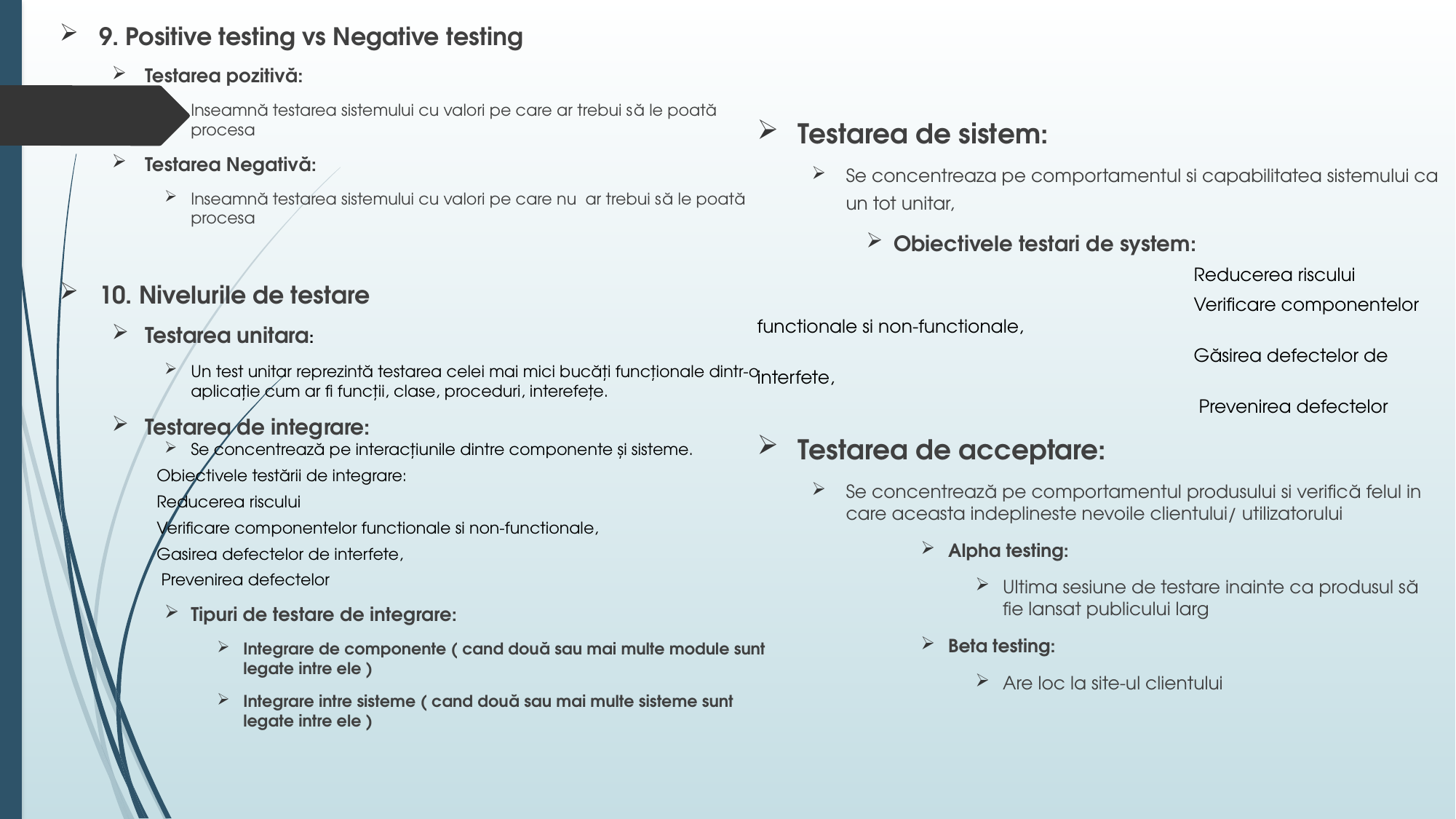

9. Positive testing vs Negative testing
Testarea pozitivă:
Inseamnă testarea sistemului cu valori pe care ar trebui să le poată procesa
Testarea Negativă:
Inseamnă testarea sistemului cu valori pe care nu  ar trebui să le poată procesa

10. Nivelurile de testare
Testarea unitara:
Un test unitar reprezintă testarea celei mai mici bucăți funcționale dintr-o aplicație cum ar fi funcții, clase, proceduri, interefețe.
Testarea de integrare:
Se concentrează pe interacțiunile dintre componente și sisteme.
			Obiectivele testării de integrare:
				Reducerea riscului
				Verificare componentelor functionale si non-functionale,
 				Gasirea defectelor de interfete,
				 Prevenirea defectelor
Tipuri de testare de integrare:
Integrare de componente ( cand două sau mai multe module sunt legate intre ele )
Integrare intre sisteme ( cand două sau mai multe sisteme sunt legate intre ele )

Testarea de sistem:
Se concentreaza pe comportamentul si capabilitatea sistemului ca un tot unitar,
Obiectivele testari de system:
				Reducerea riscului
				Verificare componentelor functionale si non-functionale,
 				Găsirea defectelor de interfete,
				 Prevenirea defectelor
Testarea de acceptare:
Se concentrează pe comportamentul produsului si verifică felul in care aceasta indeplineste nevoile clientului/ utilizatorului
Alpha testing:
Ultima sesiune de testare inainte ca produsul să fie lansat publicului larg
Beta testing:
Are loc la site-ul clientului